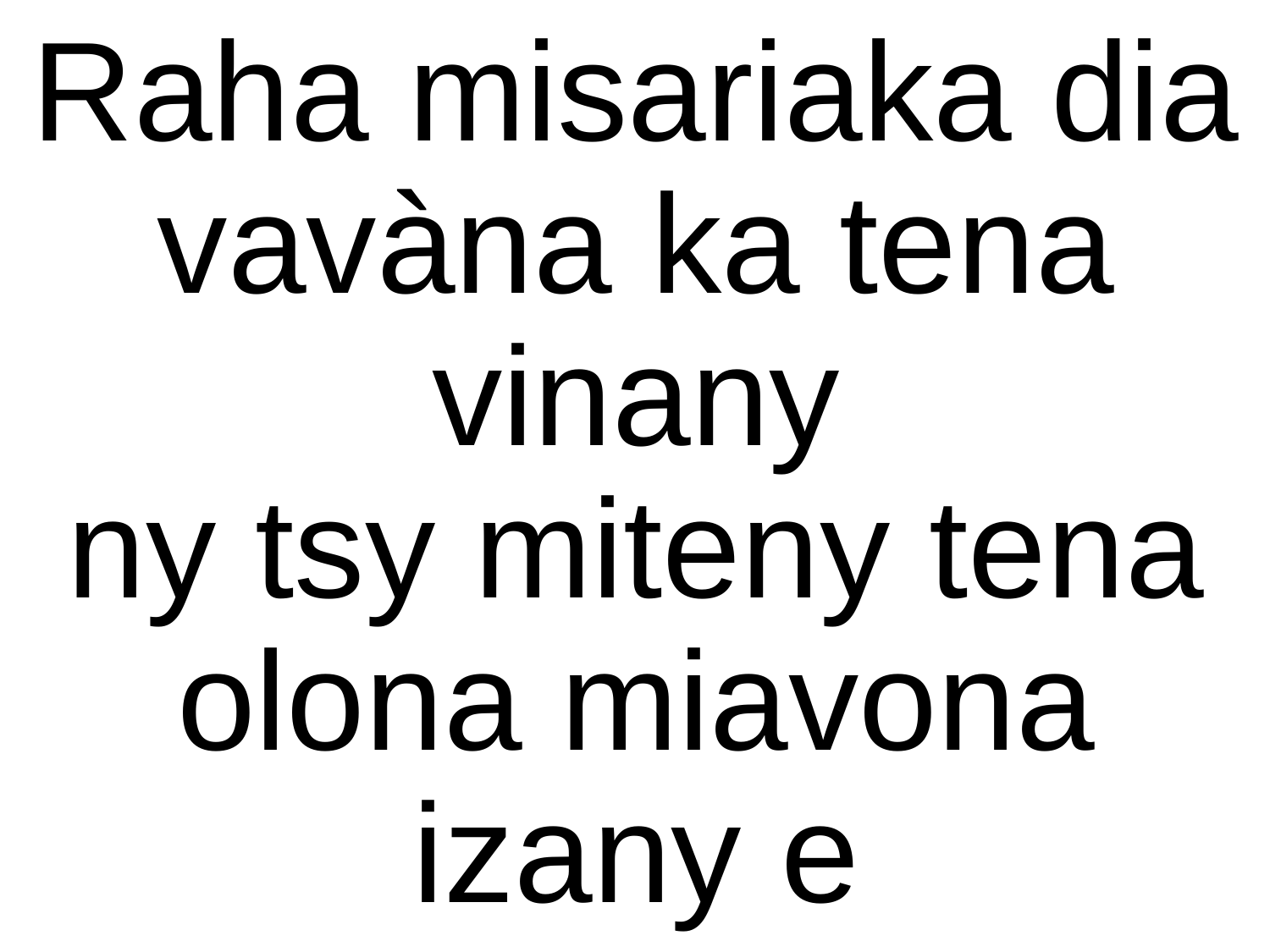

Raha misariaka dia vavàna ka tena vinany
ny tsy miteny tena olona miavona izany e